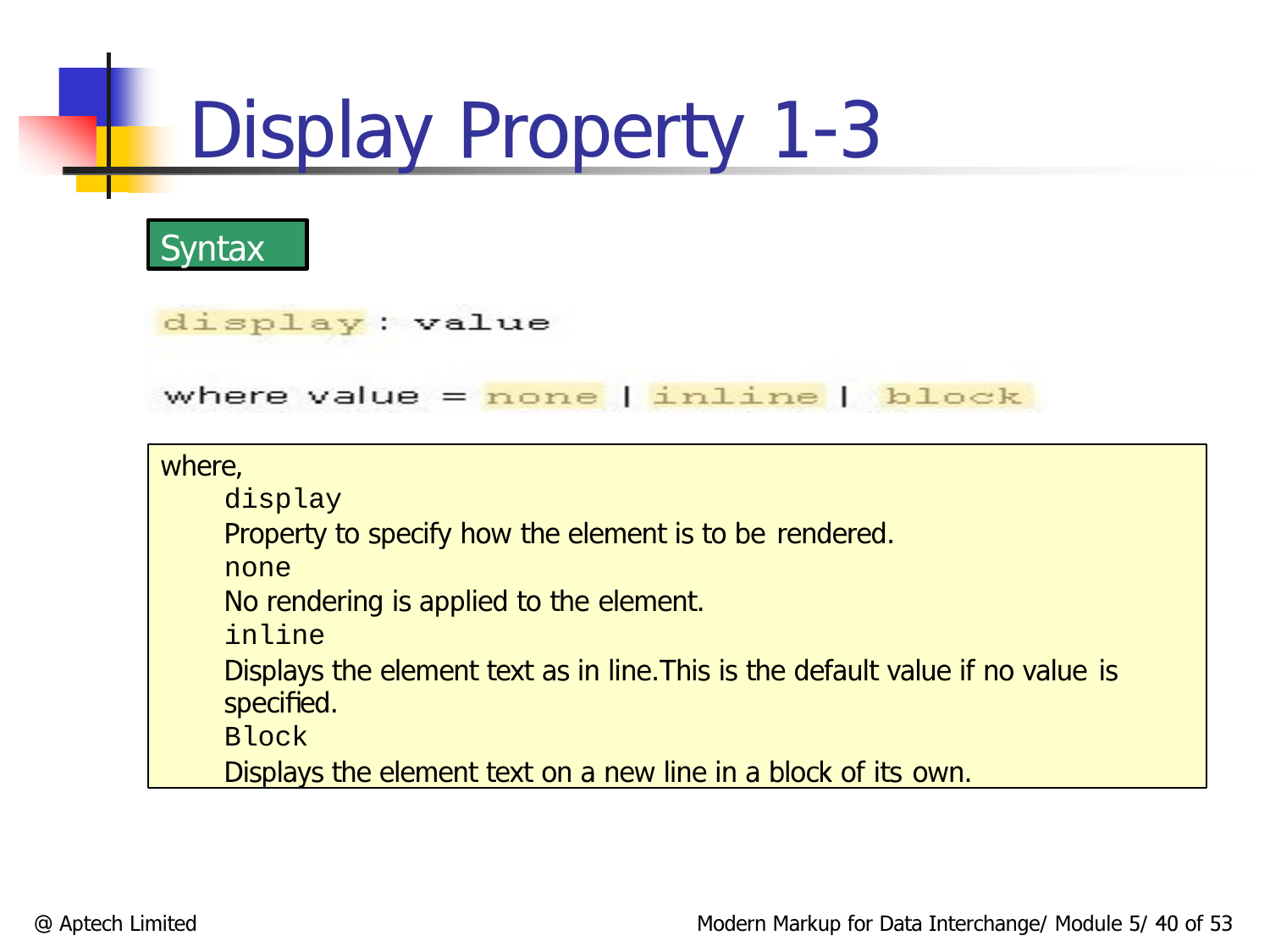

# Display Property 1-3

Syntax

where,
display
Property to specify how the element is to be rendered.
none
No rendering is applied to the element.
inline
Displays the element text as in line.This is the default value if no value is
specified.
Block
Displays the element text on a new line in a block of its own.
@ Aptech Limited
Modern Markup for Data Interchange/ Module 5/ 40 of 53